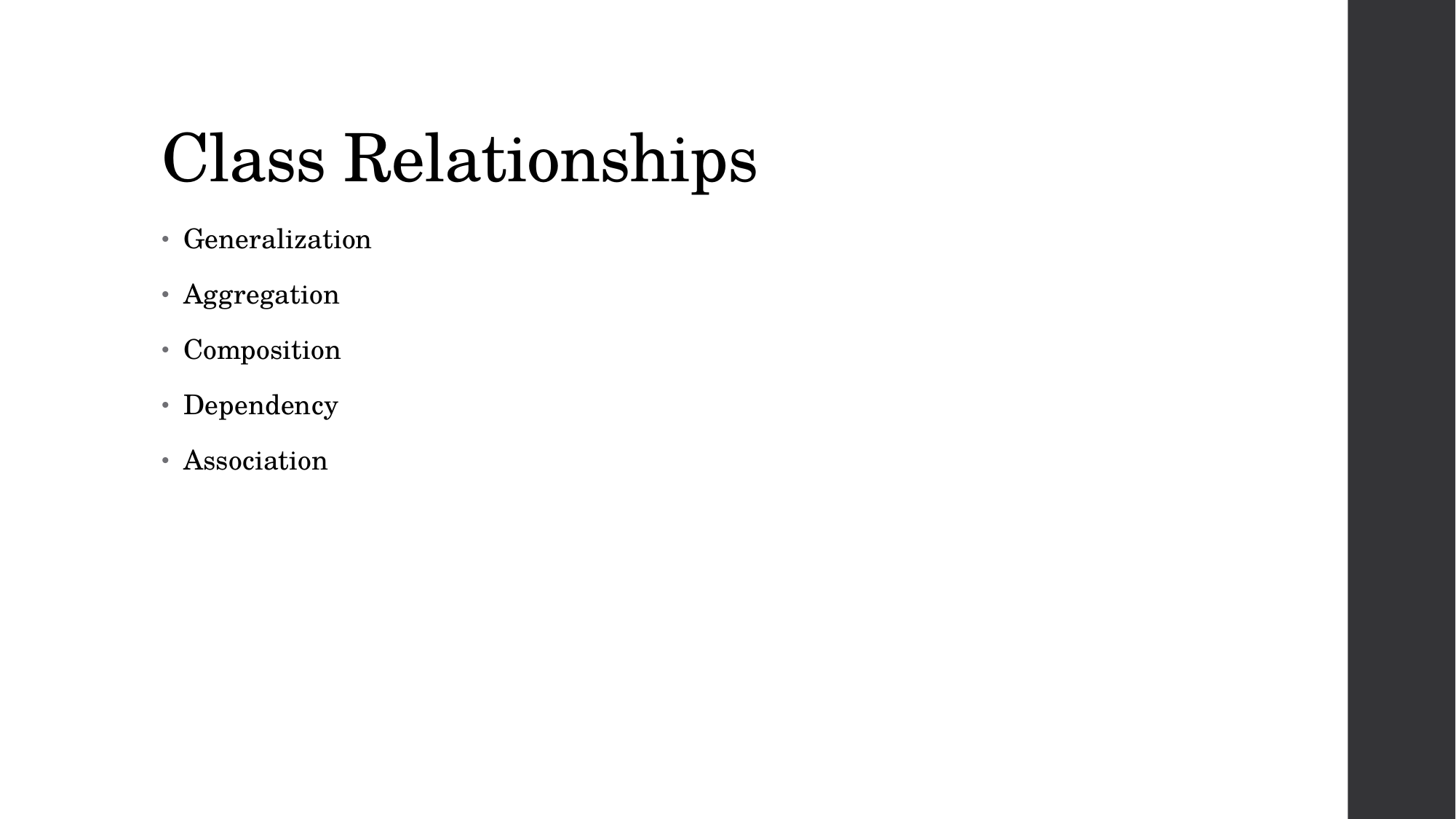

# Class Relationships
Generalization
Aggregation
Composition
Dependency
Association